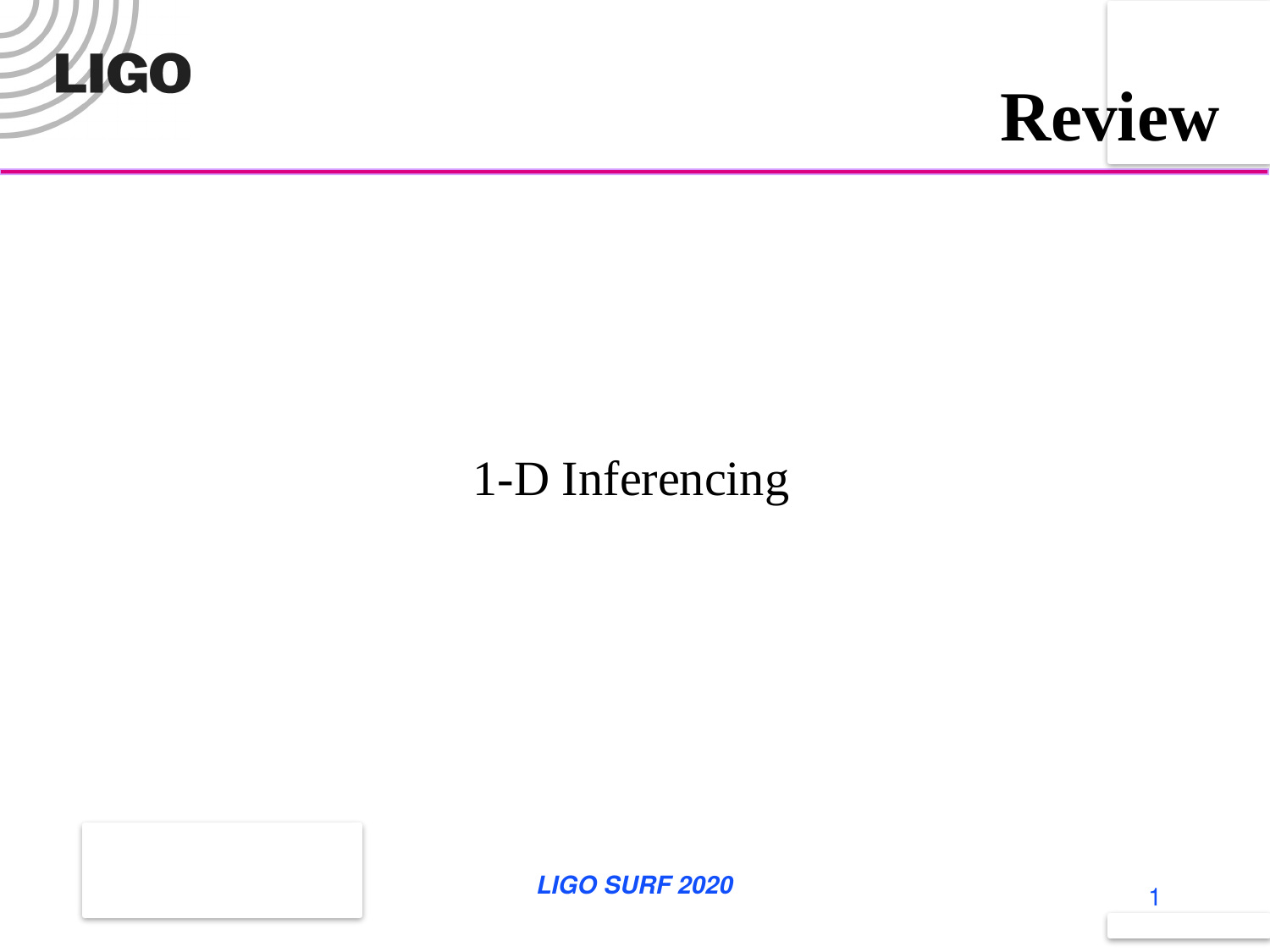

Review
1-D Inferencing

LIGO SURF 2020
1